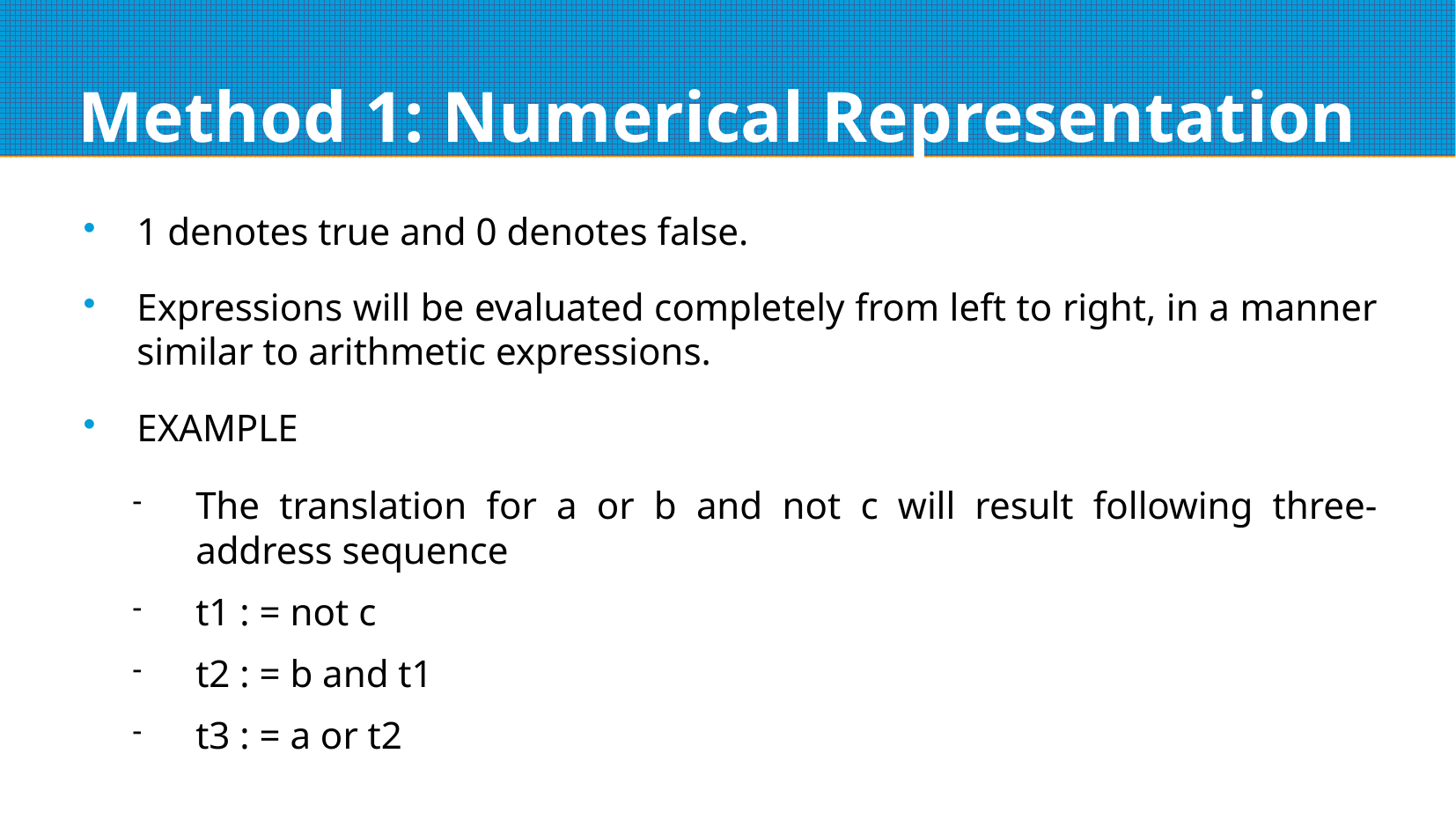

# Method 1: Numerical Representation
1 denotes true and 0 denotes false.
Expressions will be evaluated completely from left to right, in a manner similar to arithmetic expressions.
EXAMPLE
The translation for a or b and not c will result following three-address sequence
t1 : = not c
t2 : = b and t1
t3 : = a or t2